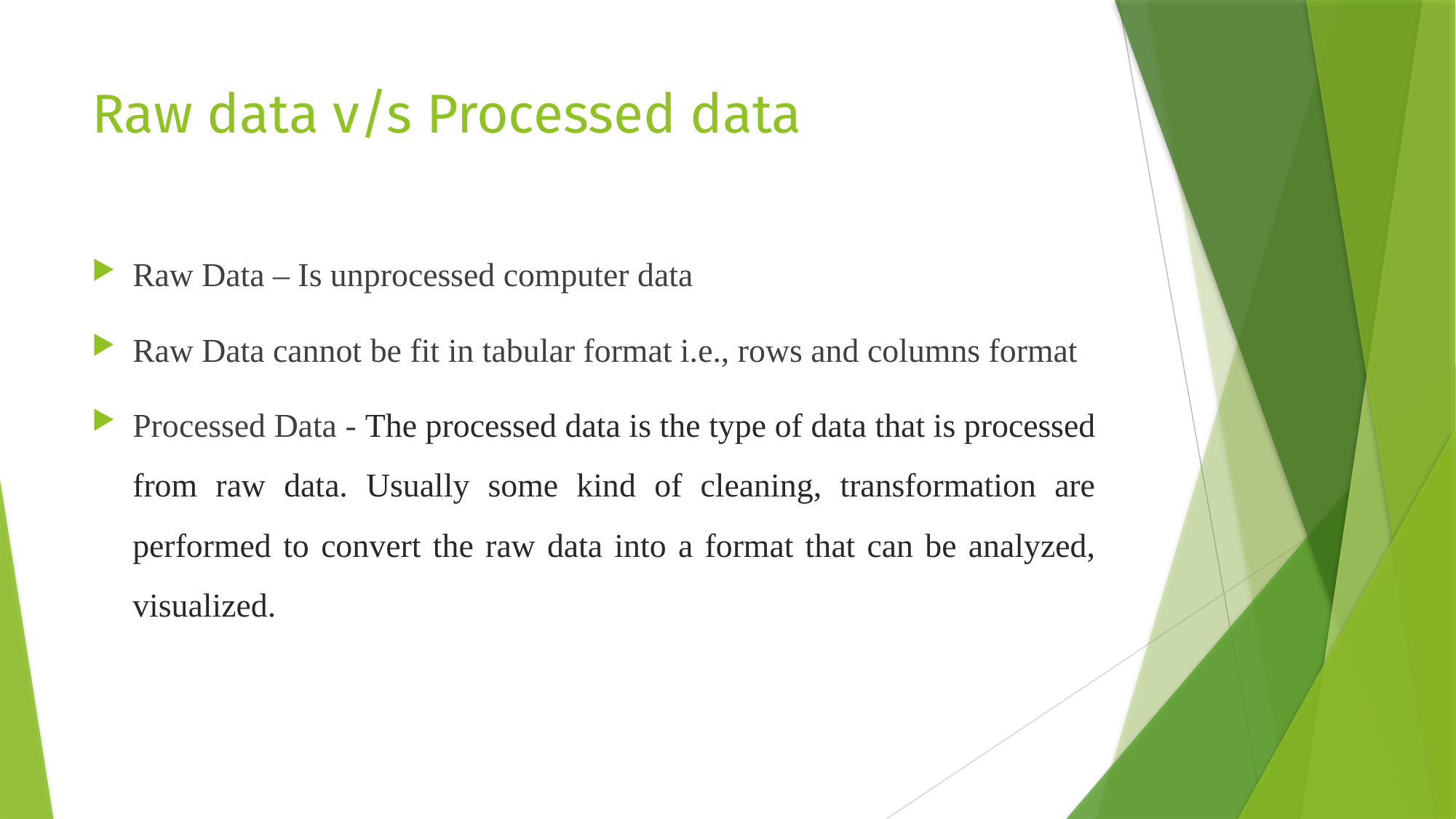

# Raw data v/s Processed data
Raw Data – Is unprocessed computer data
Raw Data cannot be fit in tabular format i.e., rows and columns format
Processed Data - The processed data is the type of data that is processed from raw data. Usually some kind of cleaning, transformation are performed to convert the raw data into a format that can be analyzed, visualized.